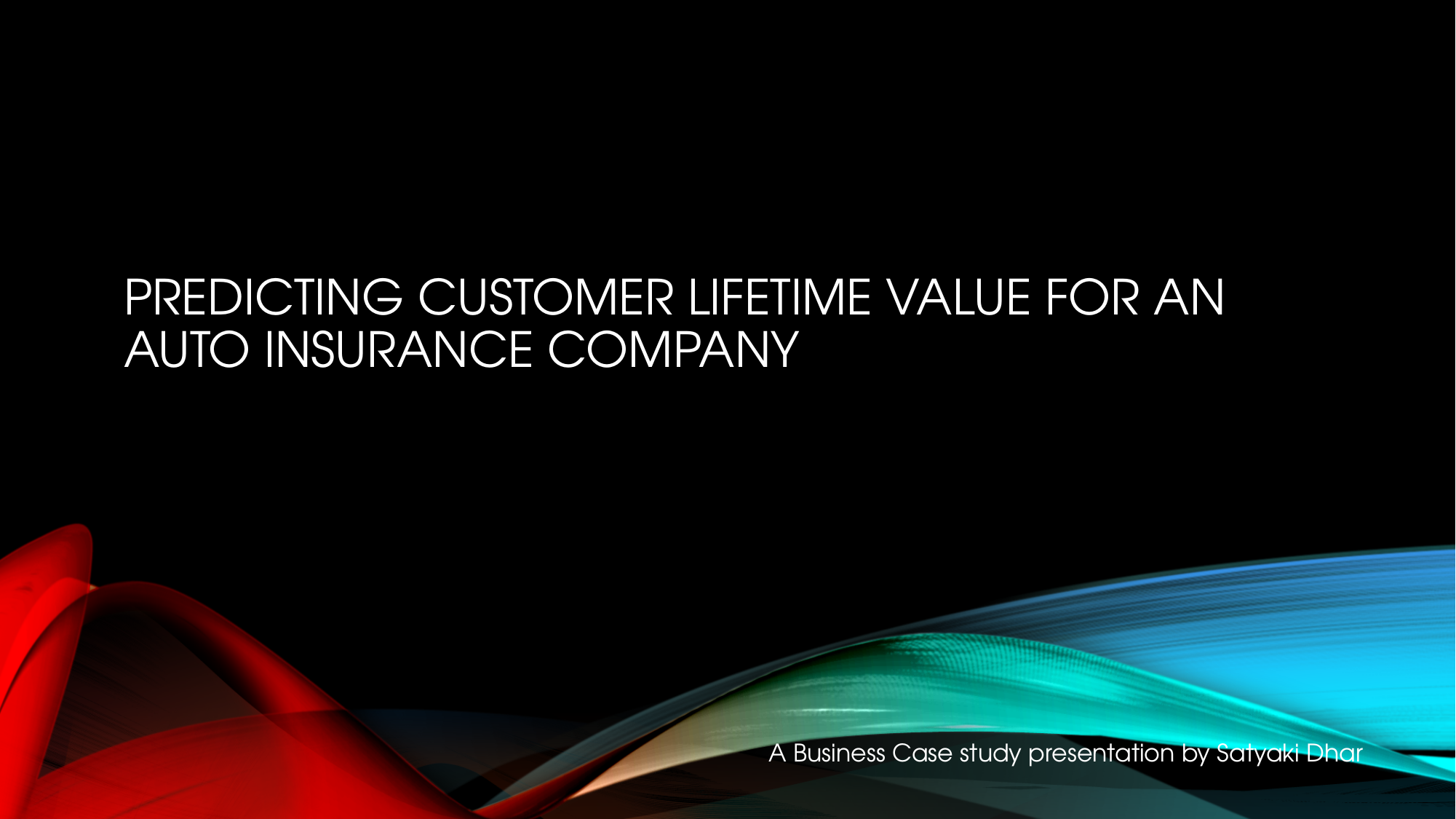

# Predicting Customer Lifetime value for an auto insurance company
A Business Case study presentation by Satyaki Dhar